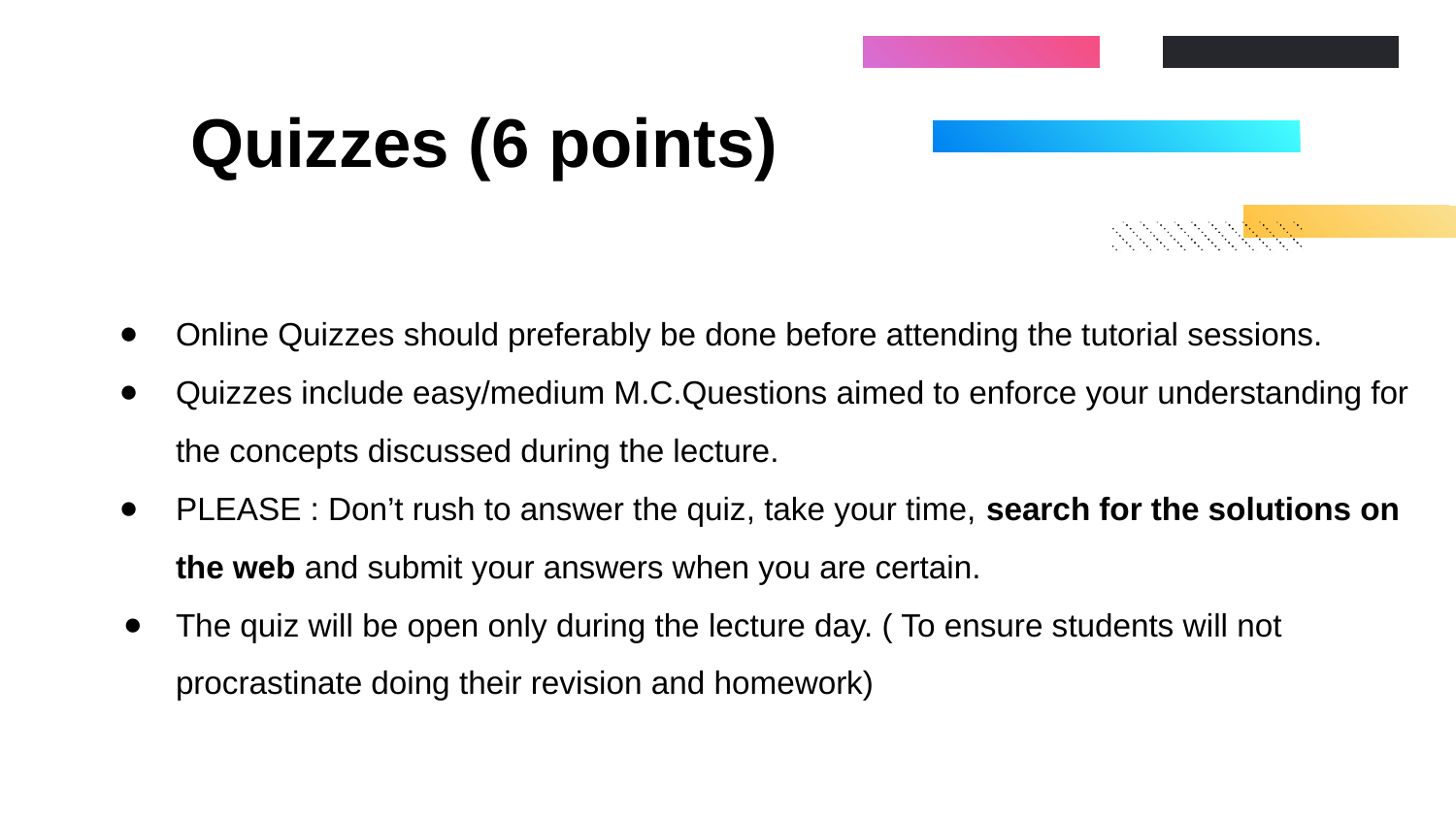

# Quizzes (6 points)
Online Quizzes should preferably be done before attending the tutorial sessions.
Quizzes include easy/medium M.C.Questions aimed to enforce your understanding for the concepts discussed during the lecture.
PLEASE : Don’t rush to answer the quiz, take your time, search for the solutions on the web and submit your answers when you are certain.
The quiz will be open only during the lecture day. ( To ensure students will not procrastinate doing their revision and homework)